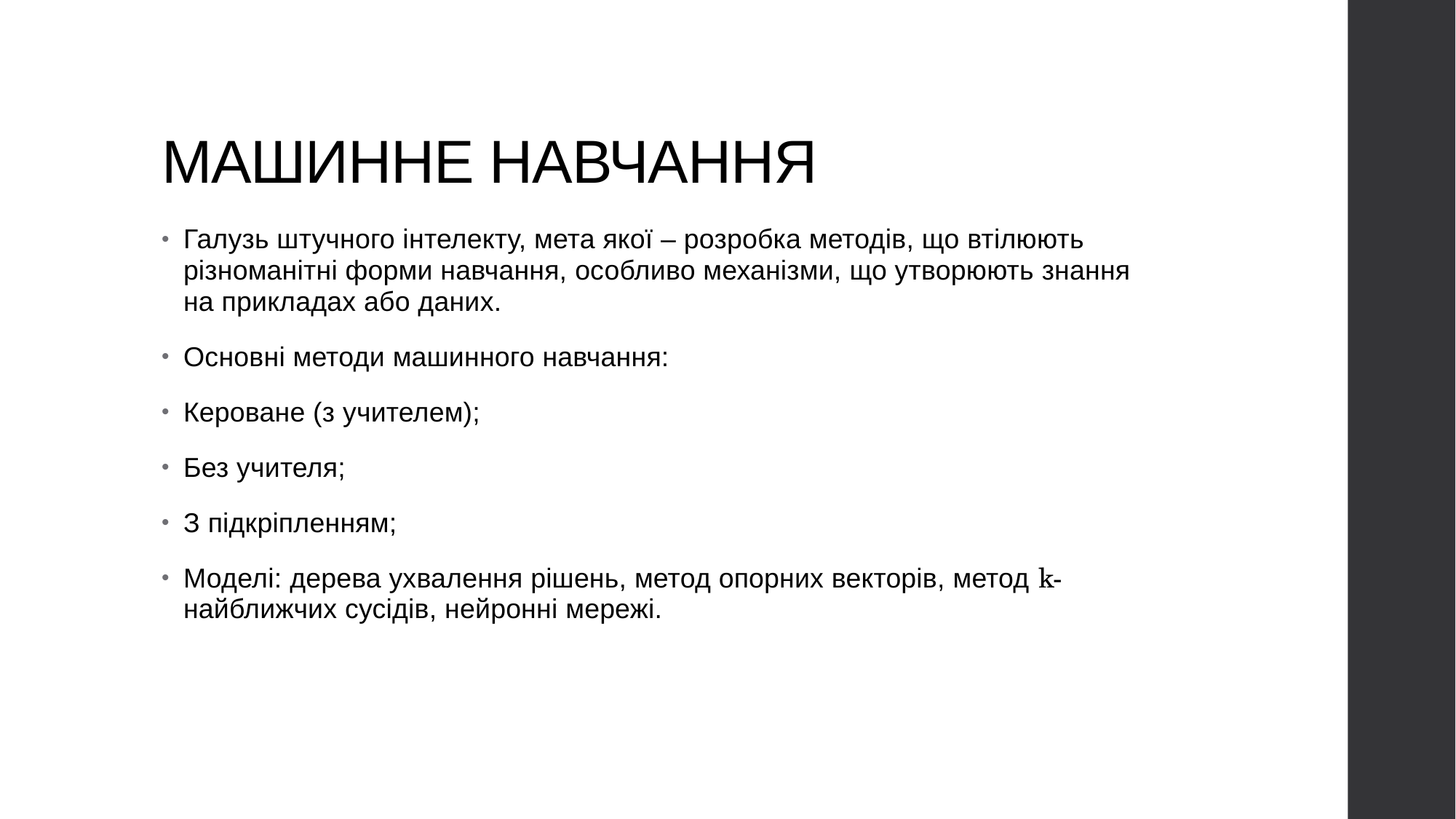

# МАШИННЕ НАВЧАННЯ
Галузь штучного інтелекту, мета якої – розробка методів, що втілюють різноманітні форми навчання, особливо механізми, що утворюють знання на прикладах або даних.
Основні методи машинного навчання:
Кероване (з учителем);
Без учителя;
З підкріпленням;
Моделі: дерева ухвалення рішень, метод опорних векторів, метод k-найближчих сусідів, нейронні мережі.